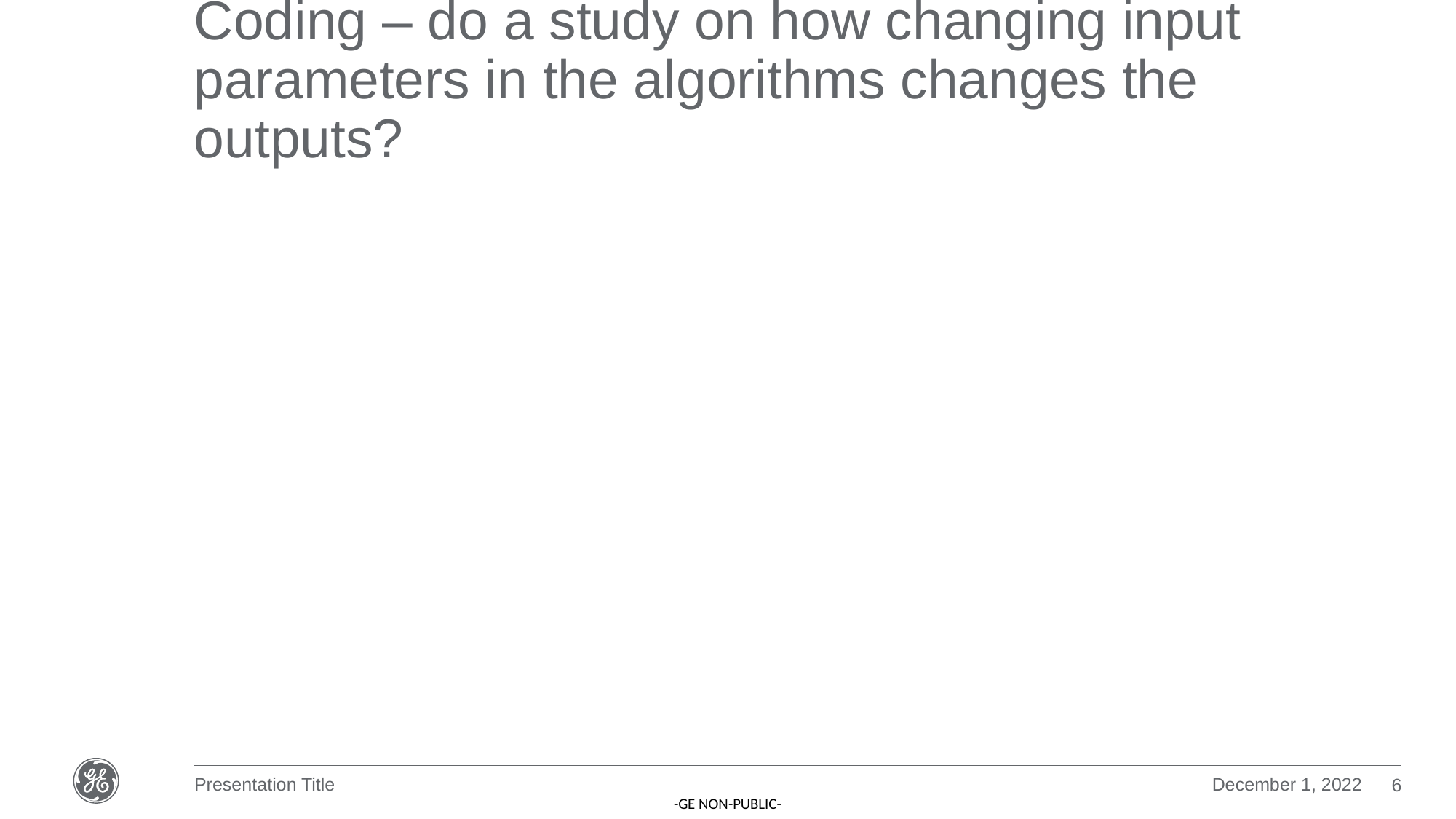

# Coding – do a study on how changing input parameters in the algorithms changes the outputs?
December 1, 2022
Presentation Title
6